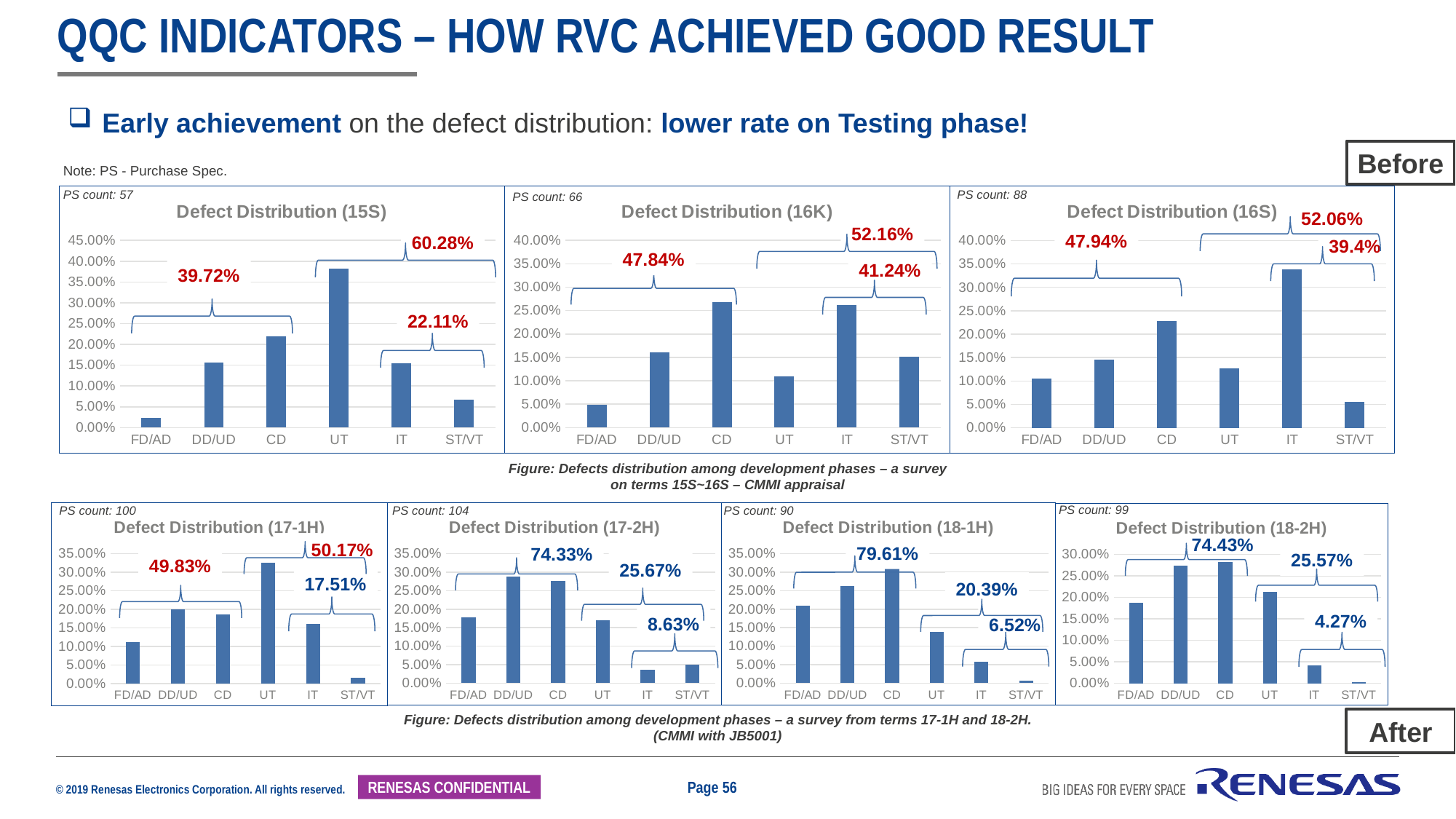

# QQC Indicators – How RVC achieved good Result
Early achievement on the defect distribution: lower rate on Testing phase!
Before

Note: PS - Purchase Spec.

PS count: 57
PS count: 88
PS count: 66

### Chart: Defect Distribution (15S)

| Category |  |
|---|---|
| FD/AD | 0.022452504317789293 |
| DD/UD | 0.15544041450777202 |
| CD | 0.21934369602763384 |
| UT | 0.38169257340241797 |
| IT | 0.153713298791019 |
| ST/VT | 0.06735751295336788 |

### Chart: Defect Distribution (16K)

| Category |  |
|---|---|
| FD/AD | 0.04949238578680203 |
| DD/UD | 0.16116751269035534 |
| CD | 0.26776649746192893 |
| UT | 0.10913705583756345 |
| IT | 0.2614213197969543 |
| ST/VT | 0.15101522842639595 |

### Chart: Defect Distribution (16S)

| Category |  |
|---|---|
| FD/AD | 0.10507462686567164 |
| DD/UD | 0.14567164179104478 |
| CD | 0.22865671641791044 |
| UT | 0.1265671641791045 |
| IT | 0.3391044776119403 |
| ST/VT | 0.05492537313432836 |
52.06%

52.16%
47.94%
60.28%
39.4%

47.84%

41.24%
39.72%

22.11%
Figure: Defects distribution among development phases – a survey on terms 15S~16S – CMMI appraisal

PS count: 99
PS count: 90
PS count: 100
PS count: 104

### Chart: Defect Distribution (17-2H)

| Category |  |
|---|---|
| FD/AD | 0.17740981667652278 |
| DD/UD | 0.2891780011827321 |
| CD | 0.2767593140153755 |
| UT | 0.17031342400946187 |
| IT | 0.036073329390892965 |
| ST/VT | 0.050266114725014785 |

### Chart: Defect Distribution (18-1H)

| Category |  |
|---|---|
| FD/AD | 0.2088235294117647 |
| DD/UD | 0.26372549019607844 |
| CD | 0.3235294117647059 |
| UT | 0.13872549019607844 |
| IT | 0.05784313725490196 |
| ST/VT | 0.007352941176470588 |

### Chart: Defect Distribution (17-1H)

| Category |  |
|---|---|
| FD/AD | 0.11212814645308924 |
| DD/UD | 0.19908466819221968 |
| CD | 0.18707093821510298 |
| UT | 0.3266590389016018 |
| IT | 0.16018306636155608 |
| ST/VT | 0.014874141876430207 |

### Chart: Defect Distribution (18-2H)

| Category |  |
|---|---|
| FD/AD | 0.18825812712275594 |
| DD/UD | 0.27365356622998543 |
| CD | 0.2823871906841339 |
| UT | 0.21300339640950994 |
| IT | 0.040756914119359534 |
| ST/VT | 0.0019408054342552159 |

74.43%
50.17%
79.61%
74.33%

25.57%

49.83%
25.67%

17.51%

20.39%
4.27%

8.63%

6.52%
Figure: Defects distribution among development phases – a survey from terms 17-1H and 18-2H.
(CMMI with JB5001)
After
Page 56